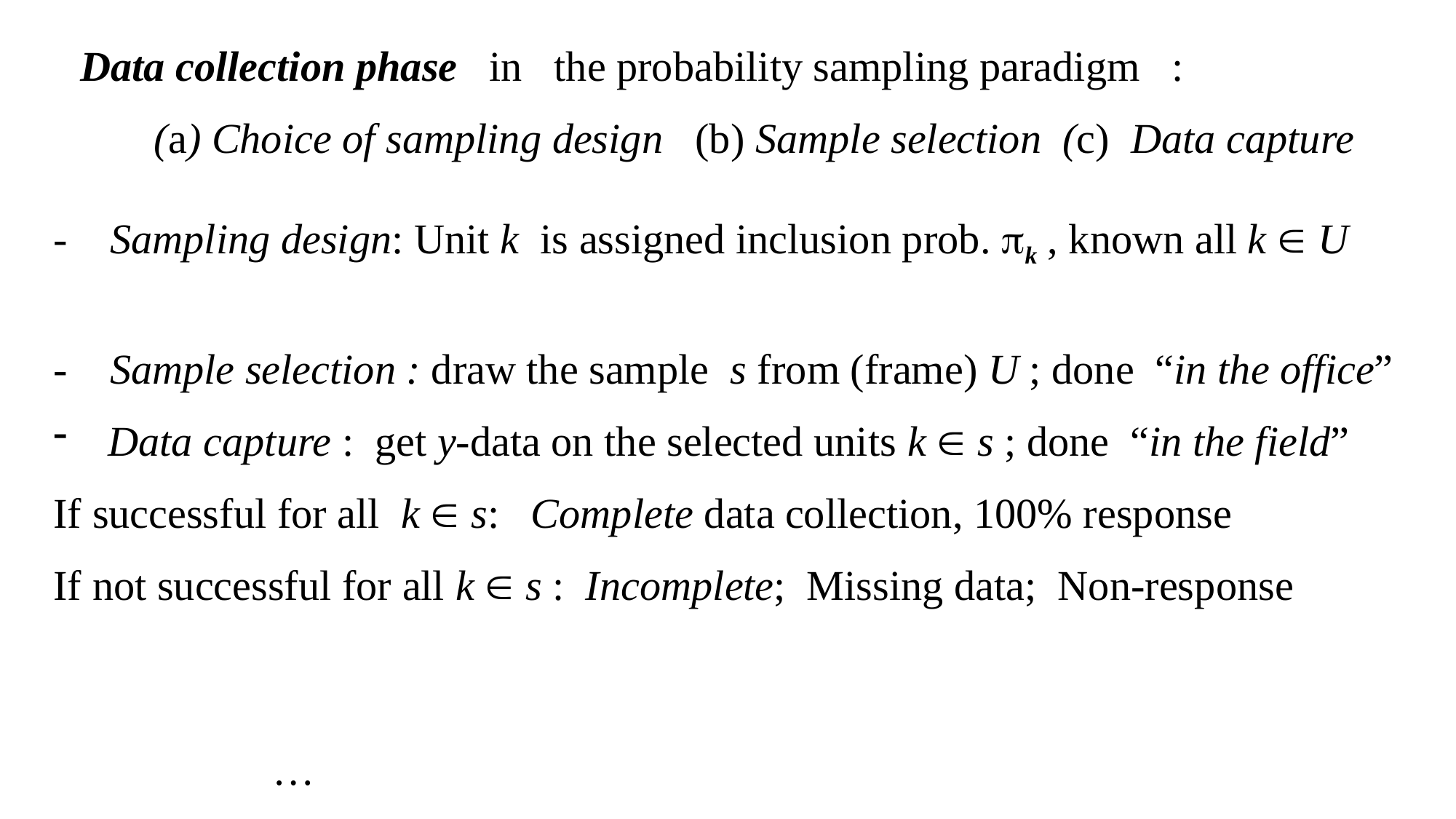

Data collection phase   in   the probability sampling paradigm   :
        (a) Choice of sampling design   (b) Sample selection  (c)  Data capture
-    Sampling design: Unit k  is assigned inclusion prob. πk , known all k ∈ U
-    Sample selection : draw the sample  s from (frame) U ; done  “in the office”
Data capture :  get y-data on the selected units k ∈ s ; done  “in the field”
If successful for all  k ∈ s:   Complete data collection, 100% response
If not successful for all k ∈ s :  Incomplete;  Missing data;  Non-response
…